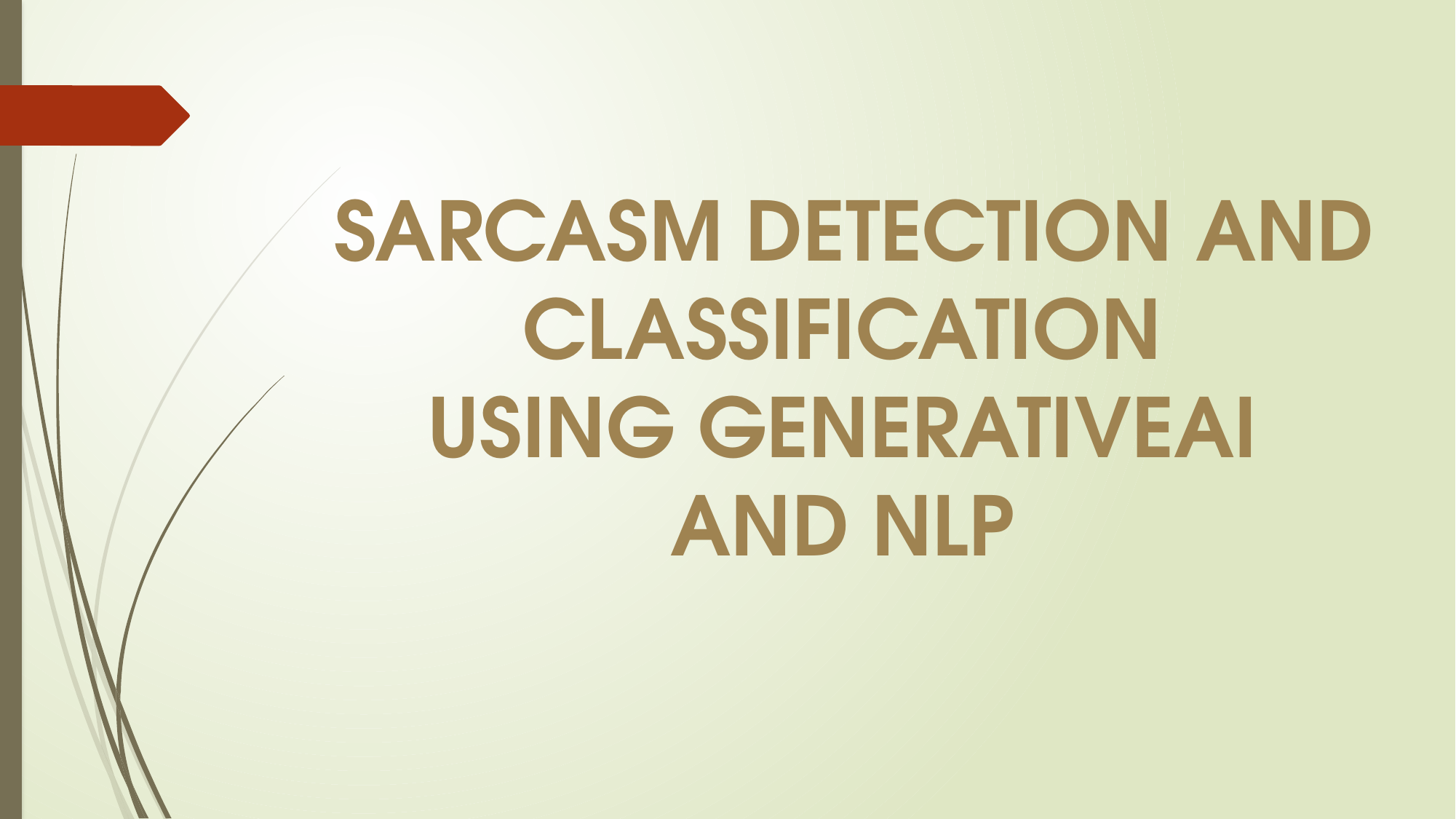

SARCASM DETECTION AND CLASSIFICATION
USING GENERATIVEAI
AND NLP